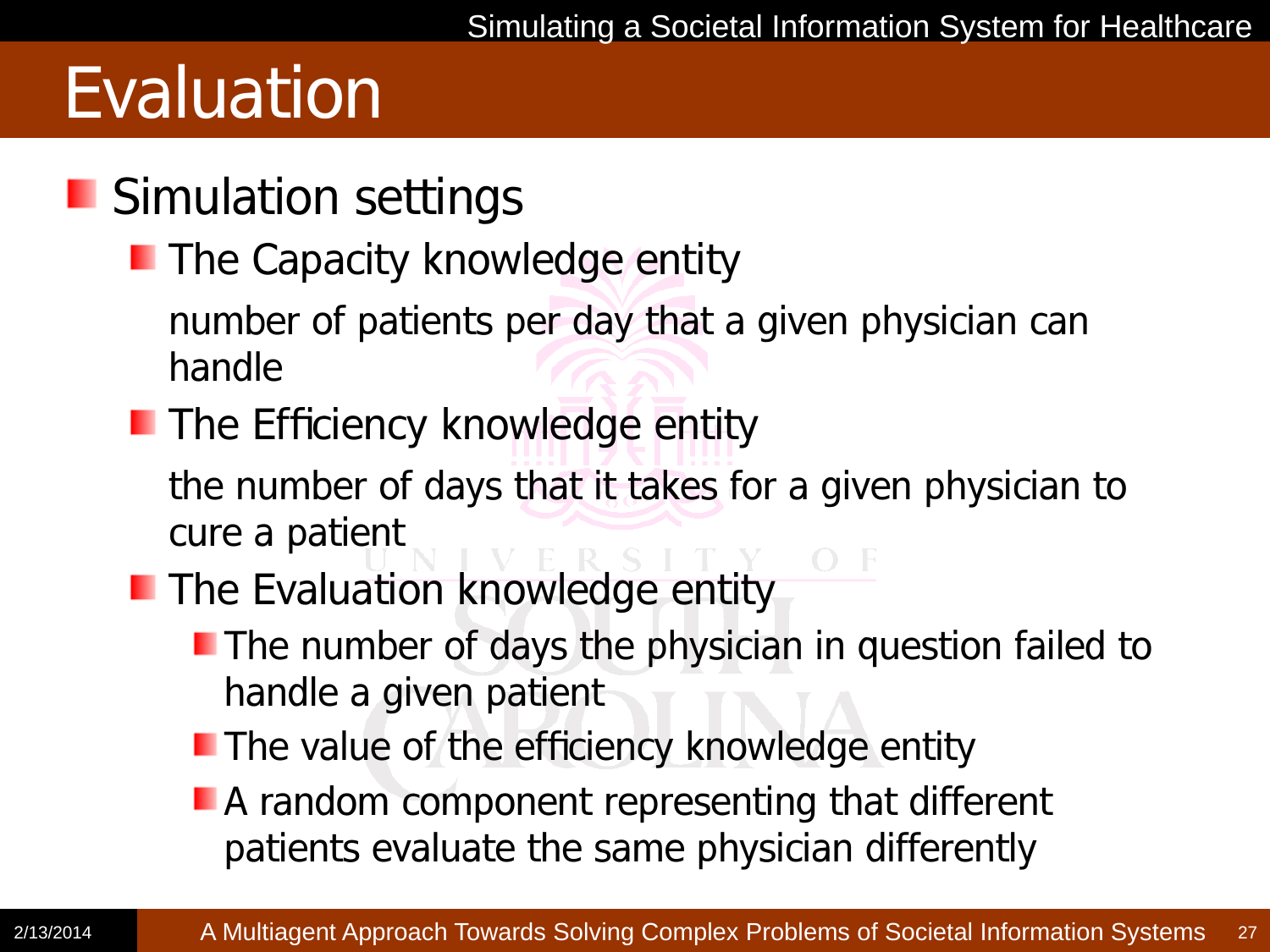

Simulating a Societal Information System for Healthcare
# Evaluation
Simulation settings
The Capacity knowledge entity
	number of patients per day that a given physician can handle
The Efficiency knowledge entity
	the number of days that it takes for a given physician to cure a patient
The Evaluation knowledge entity
The number of days the physician in question failed to handle a given patient
The value of the efficiency knowledge entity
A random component representing that different patients evaluate the same physician differently
2/13/2014
27